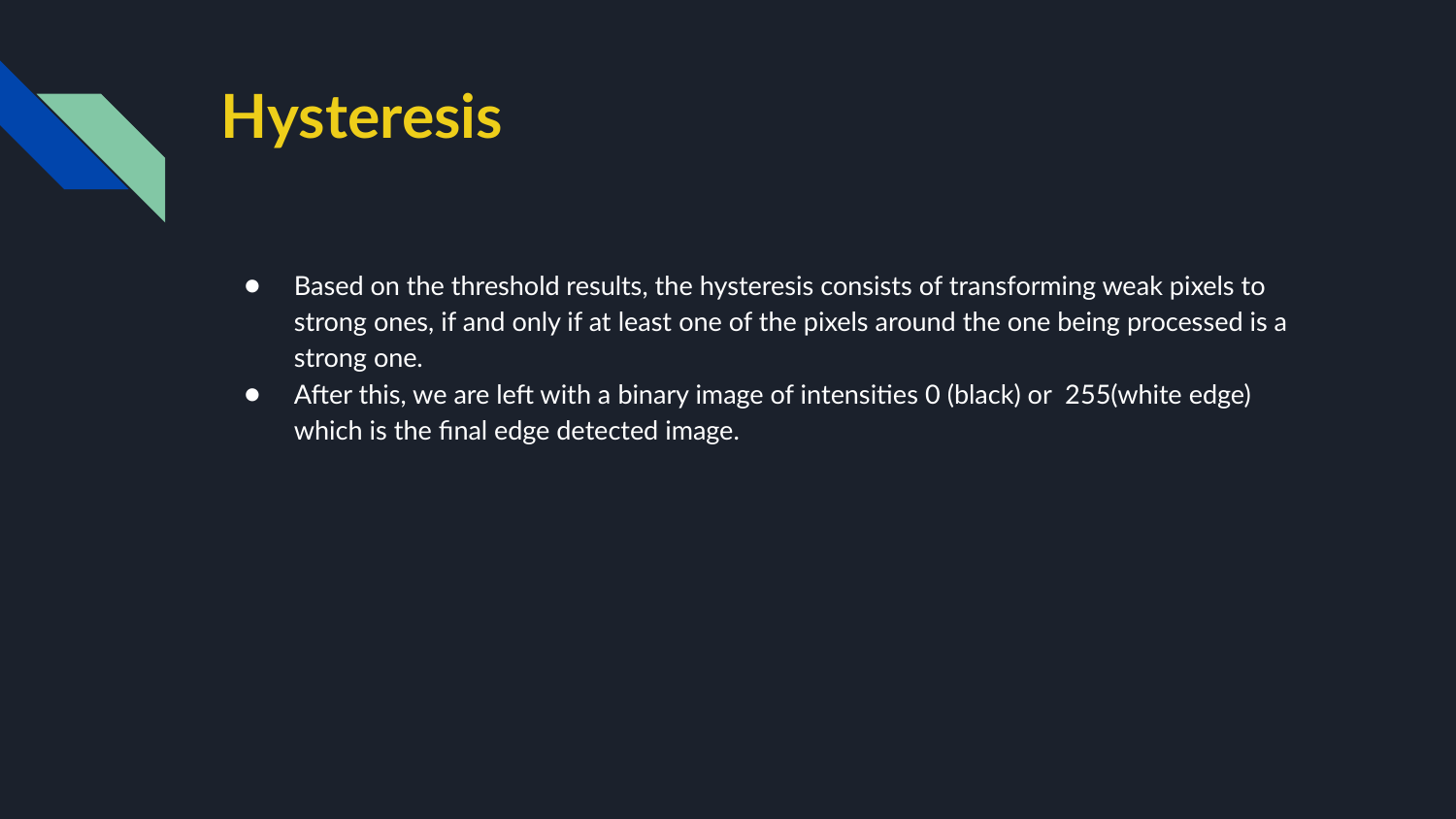

# Hysteresis
Based on the threshold results, the hysteresis consists of transforming weak pixels to strong ones, if and only if at least one of the pixels around the one being processed is a strong one.
After this, we are left with a binary image of intensities 0 (black) or  255(white edge)  which is the final edge detected image.